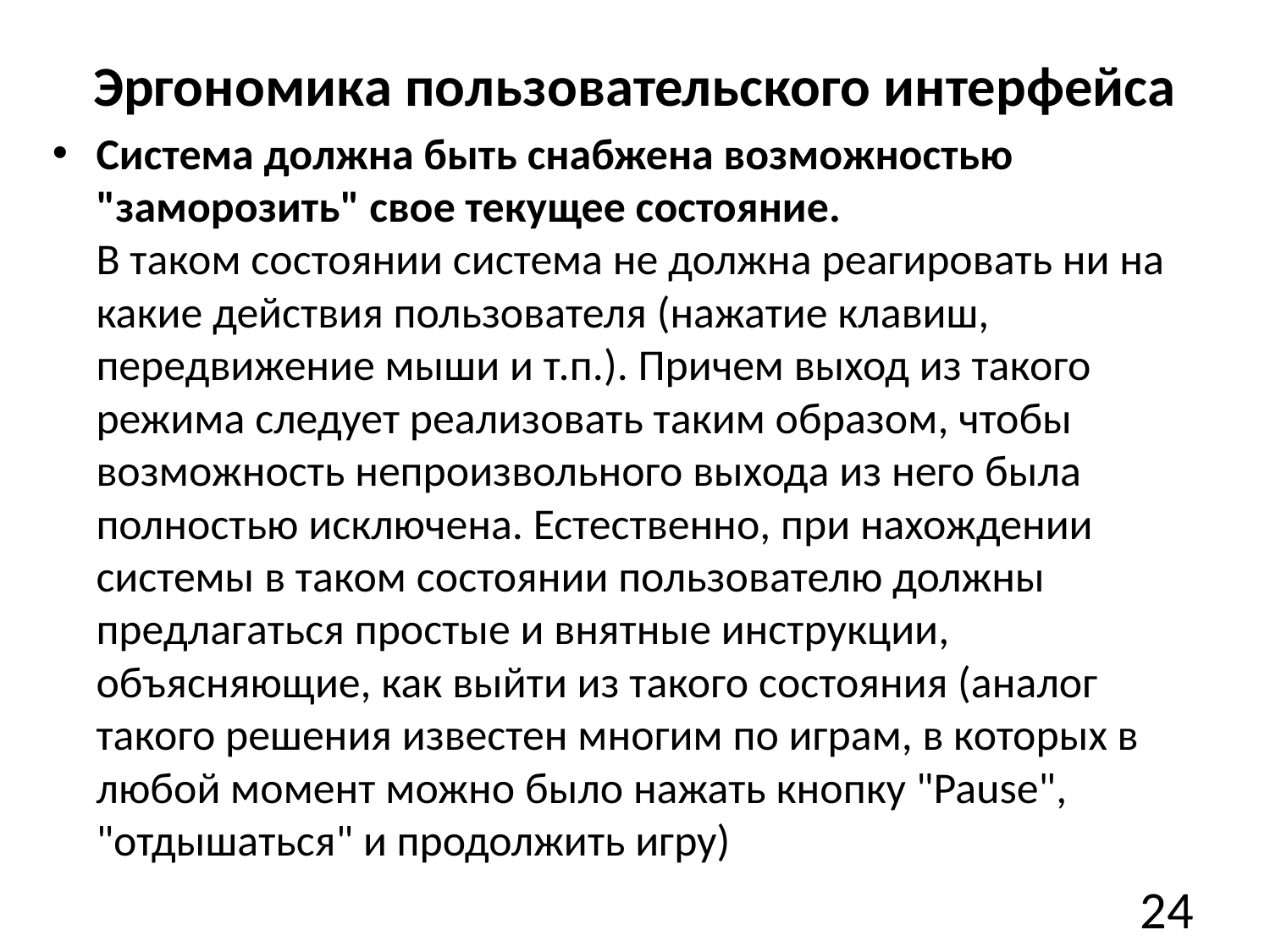

# Эргономика пользовательского интерфейса
Система должна быть снабжена возможностью "заморозить" свое текущее состояние.
В таком состоянии система не должна реагировать ни на какие действия пользователя (нажатие клавиш, передвижение мыши и т.п.). Причем выход из такого режима следует реализовать таким образом, чтобы возможность непроизвольного выхода из него была полностью исключена. Естественно, при нахождении системы в таком состоянии пользователю должны предлагаться простые и внятные инструкции, объясняющие, как выйти из такого состояния (аналог такого решения известен многим по играм, в которых в любой момент можно было нажать кнопку "Pause", "отдышаться" и продолжить игру)

24